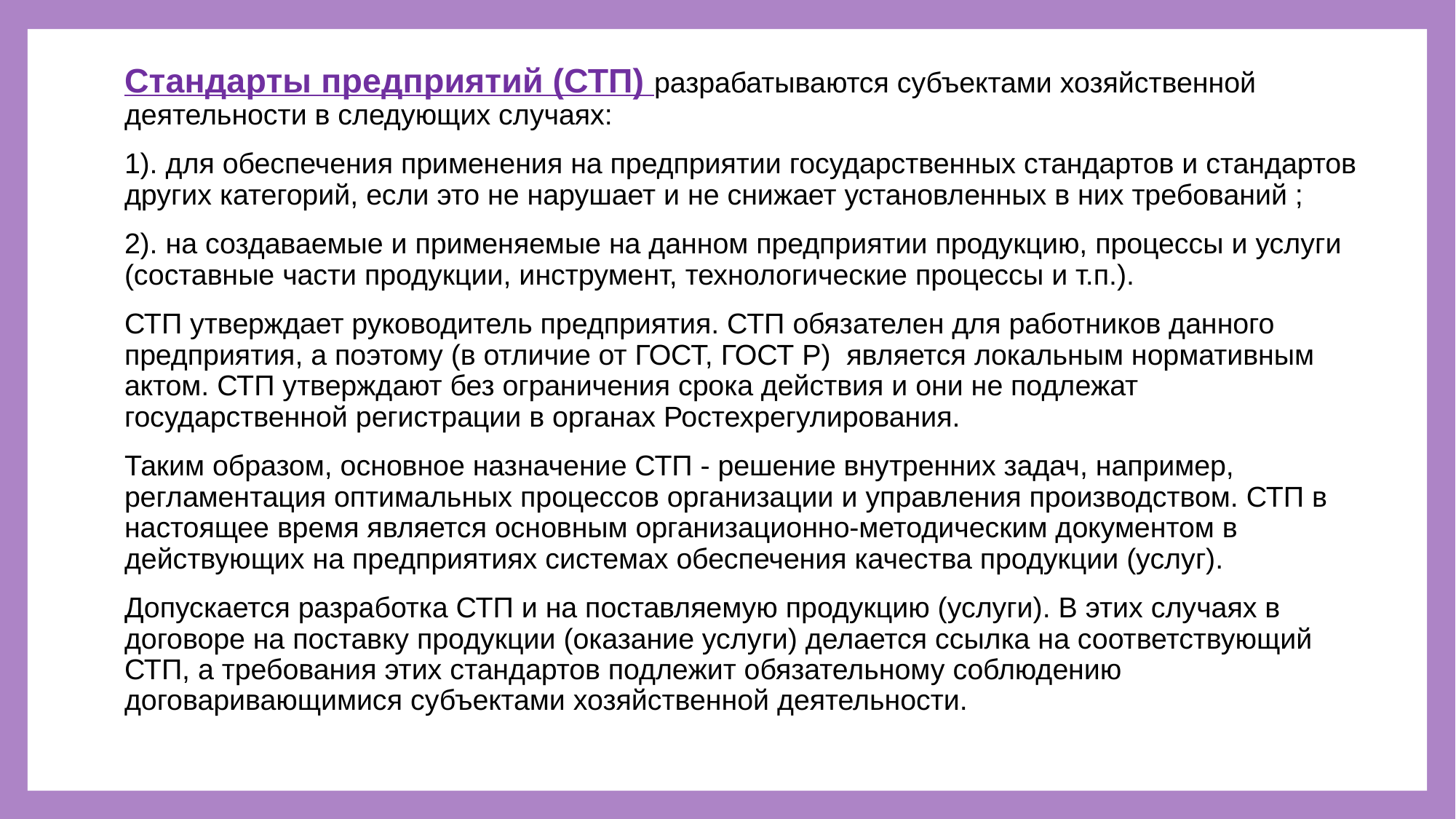

#
Стандарты предприятий (СТП) разрабатываются субъектами хозяйственной деятельности в следующих случаях:
1). для обеспечения применения на предприятии государственных стандартов и стандартов других категорий, если это не нарушает и не снижает установленных в них требований ;
2). на создаваемые и применяемые на данном предприятии продукцию, процессы и услуги (составные части продукции, инструмент, технологические процессы и т.п.).
СТП утверждает руководитель предприятия. СТП обязателен для работников данного предприятия, а поэтому (в отличие от ГОСТ, ГОСТ Р)  является локальным нормативным актом. СТП утверждают без ограничения срока действия и они не подлежат государственной регистрации в органах Ростехрегулирования.
Таким образом, основное назначение СТП - решение внутренних задач, например, регламентация оптимальных процессов организации и управления производством. СТП в настоящее время является основным организационно-методическим документом в действующих на предприятиях системах обеспечения качества продукции (услуг).
Допускается разработка СТП и на поставляемую продукцию (услуги). В этих случаях в договоре на поставку продукции (оказание услуги) делается ссылка на соответствующий СТП, а требования этих стандартов подлежит обязательному соблюдению договаривающимися субъектами хозяйственной деятельности.